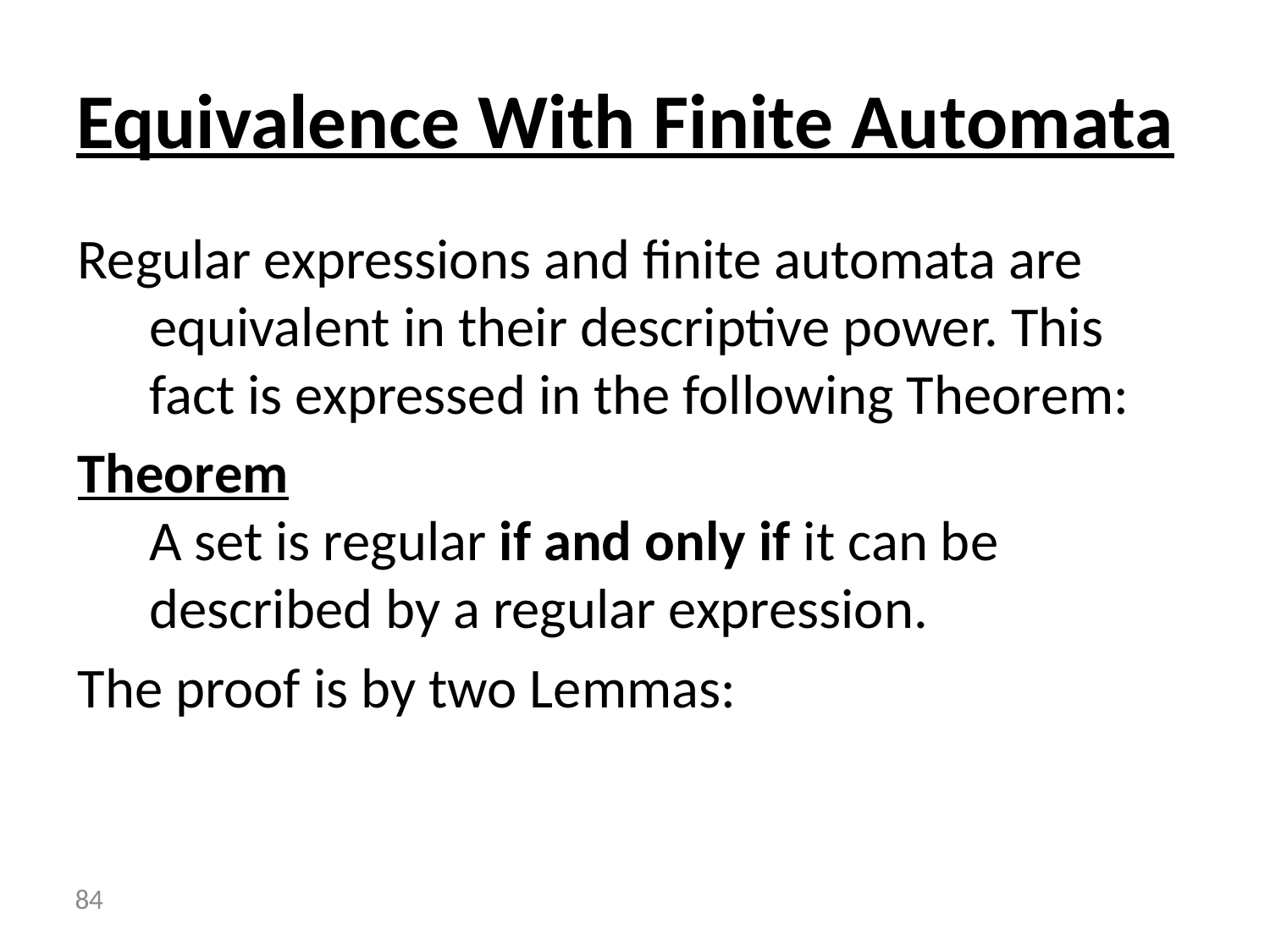

# Equivalence With Finite Automata
Regular expressions and finite automata are equivalent in their descriptive power. This fact is expressed in the following Theorem:
Theorem
A set is regular if and only if it can be described by a regular expression.
The proof is by two Lemmas:
  84